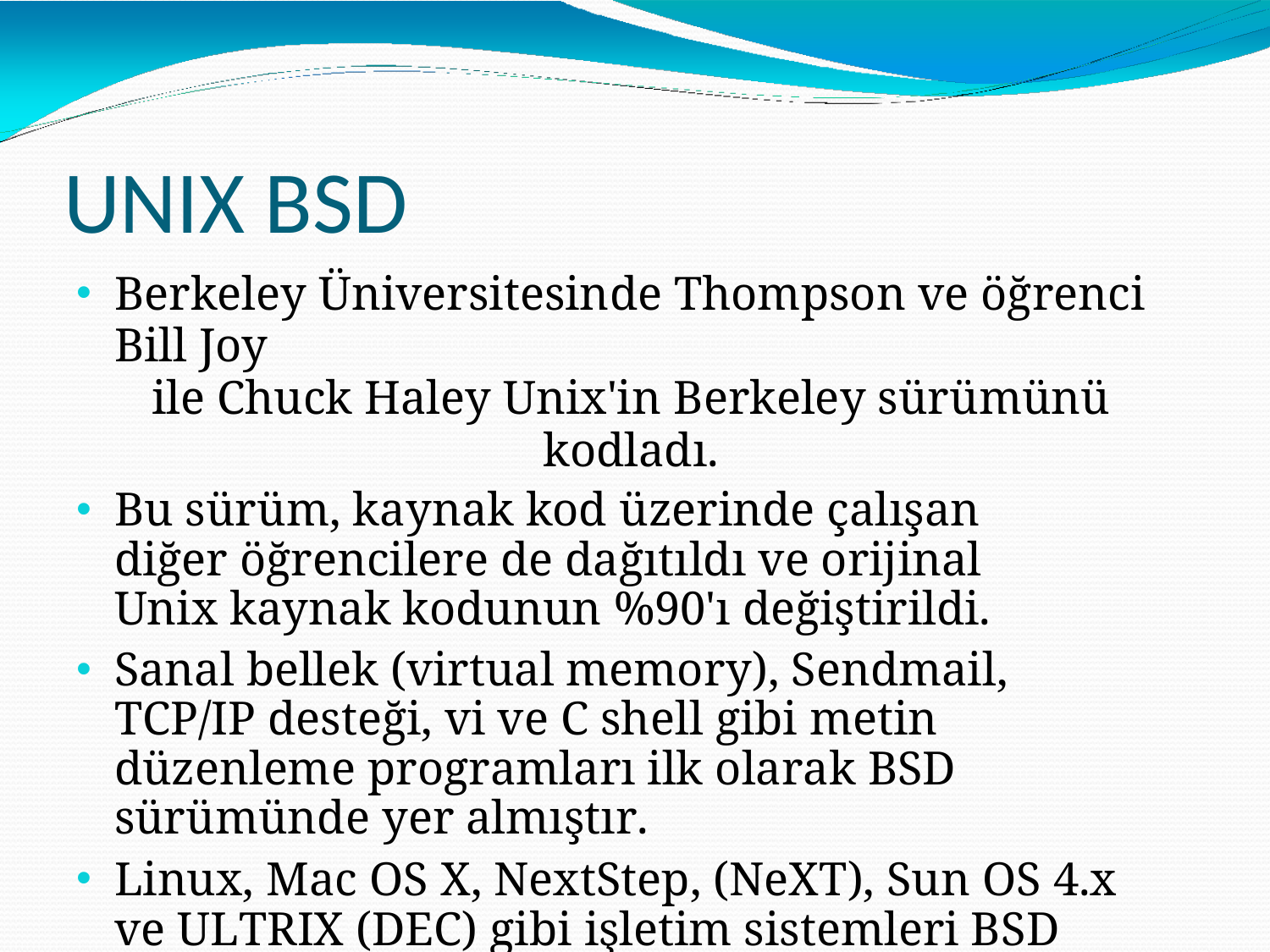

# UNIX BSD
Berkeley Üniversitesinde Thompson ve öğrenci Bill Joy
ile Chuck Haley Unix'in Berkeley sürümünü kodladı.
Bu sürüm, kaynak kod üzerinde çalışan diğer öğrencilere de dağıtıldı ve orijinal Unix kaynak kodunun %90'ı değiştirildi.
Sanal bellek (virtual memory), Sendmail, TCP/IP desteği, vi ve C shell gibi metin düzenleme programları ilk olarak BSD sürümünde yer almıştır.
Linux, Mac OS X, NextStep, (NeXT), Sun OS 4.x ve ULTRIX (DEC) gibi işletim sistemleri BSD üzerinden türemiştir.